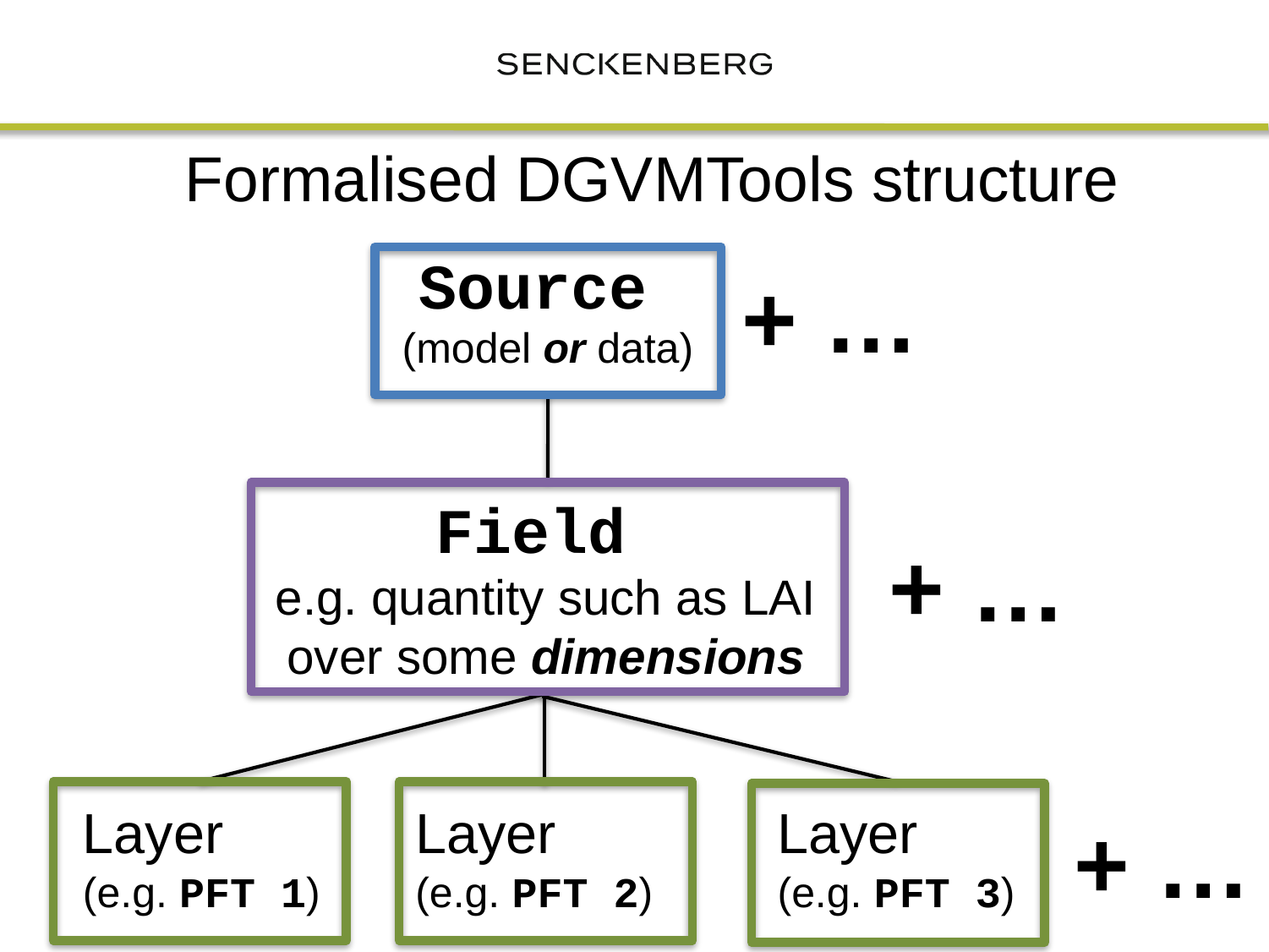

Formalised DGVMTools structure
Source
(model or data)

+ …

Field
e.g. quantity such as LAI over some dimensions
+ …

Layer
(e.g. PFT 1)
Layer
(e.g. PFT 2)
Layer
(e.g. PFT 3)
+ …